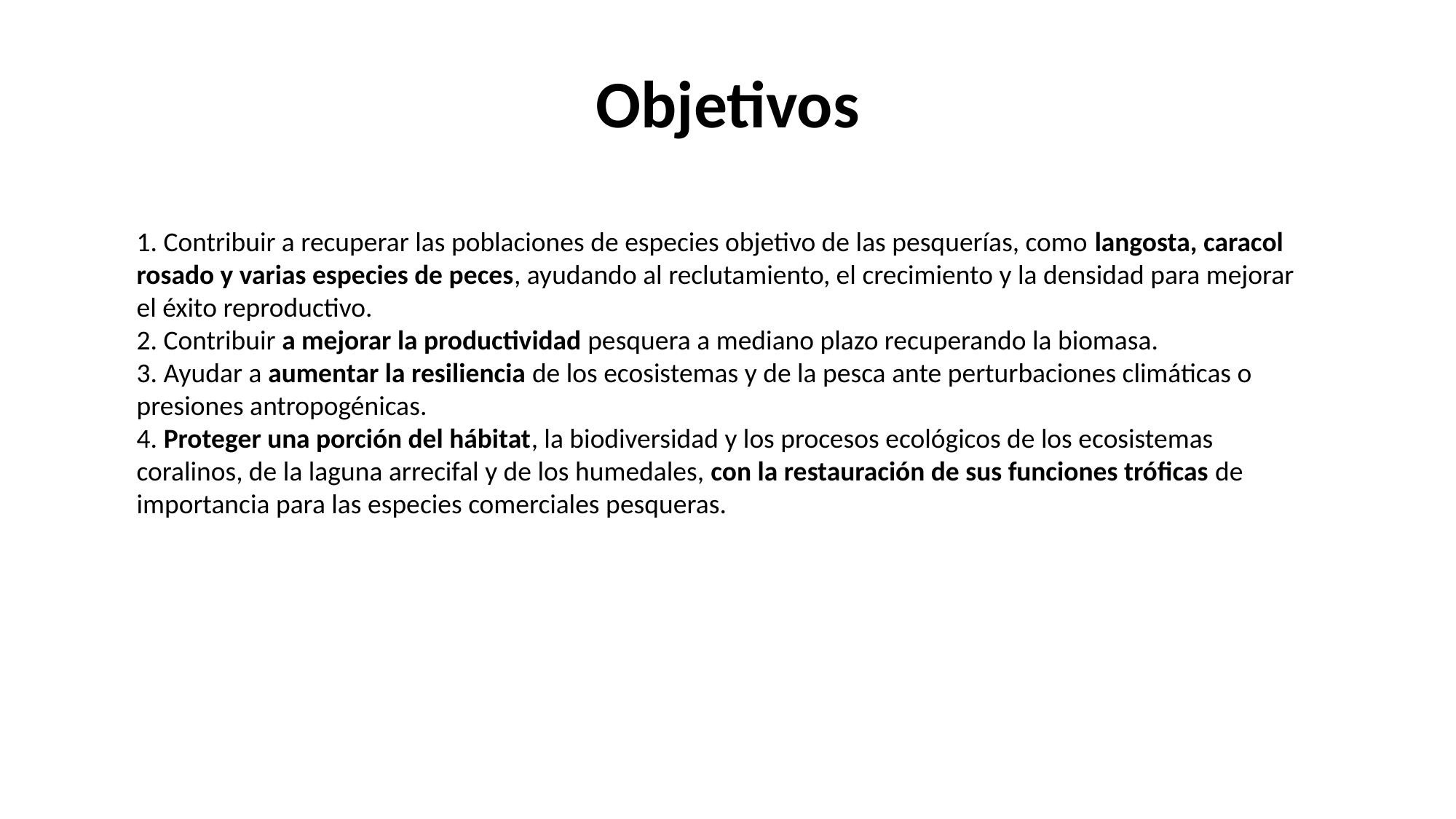

# Objetivos

1. Contribuir a recuperar las poblaciones de especies objetivo de las pesquerías, como langosta, caracol rosado y varias especies de peces, ayudando al reclutamiento, el crecimiento y la densidad para mejorar el éxito reproductivo.
2. Contribuir a mejorar la productividad pesquera a mediano plazo recuperando la biomasa.
3. Ayudar a aumentar la resiliencia de los ecosistemas y de la pesca ante perturbaciones climáticas o presiones antropogénicas.
4. Proteger una porción del hábitat, la biodiversidad y los procesos ecológicos de los ecosistemas coralinos, de la laguna arrecifal y de los humedales, con la restauración de sus funciones tróficas de importancia para las especies comerciales pesqueras.